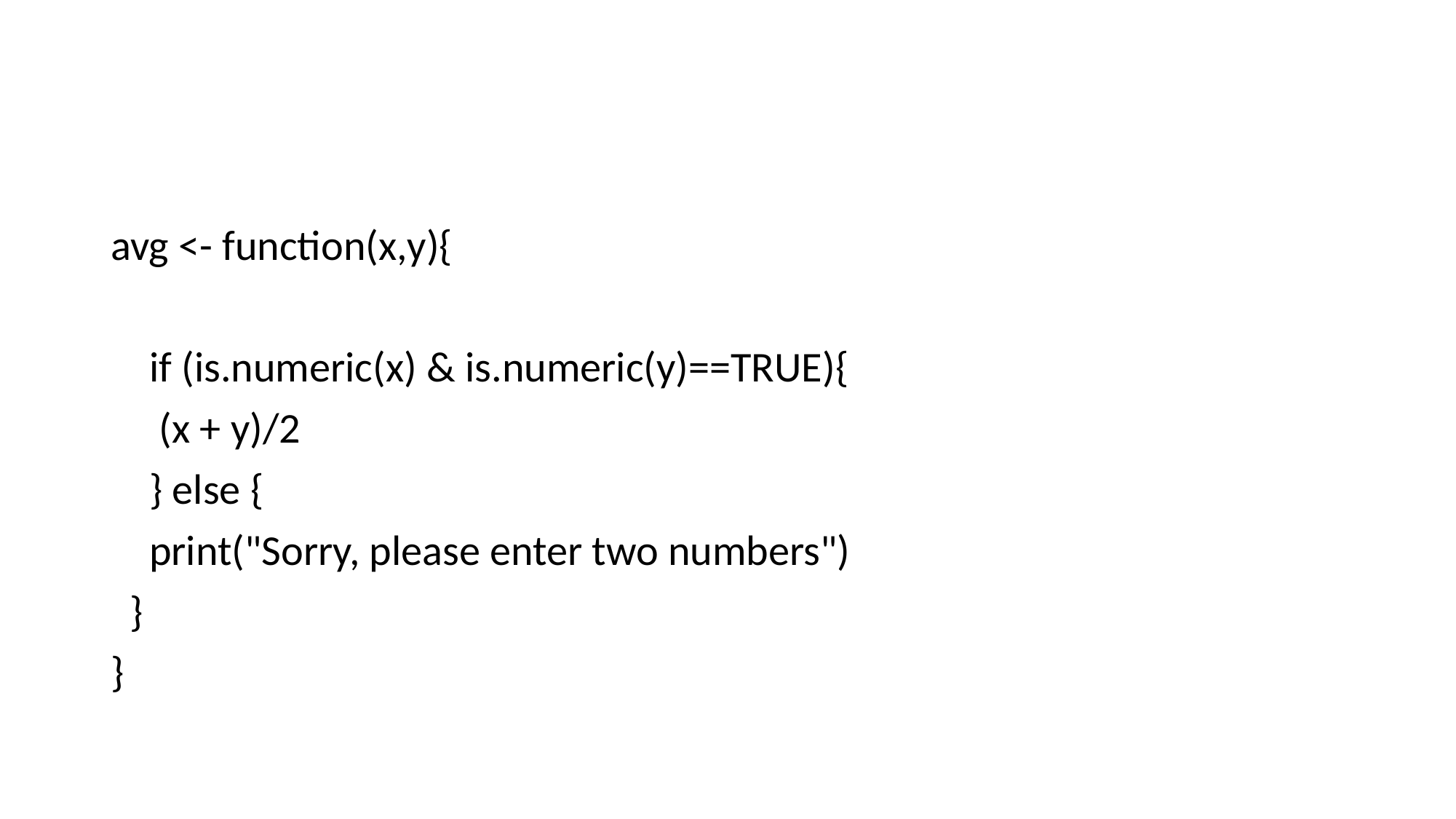

#
avg <- function(x,y){

    if (is.numeric(x) & is.numeric(y)==TRUE){
     (x + y)/2
    } else {
    print("Sorry, please enter two numbers")
  }
}